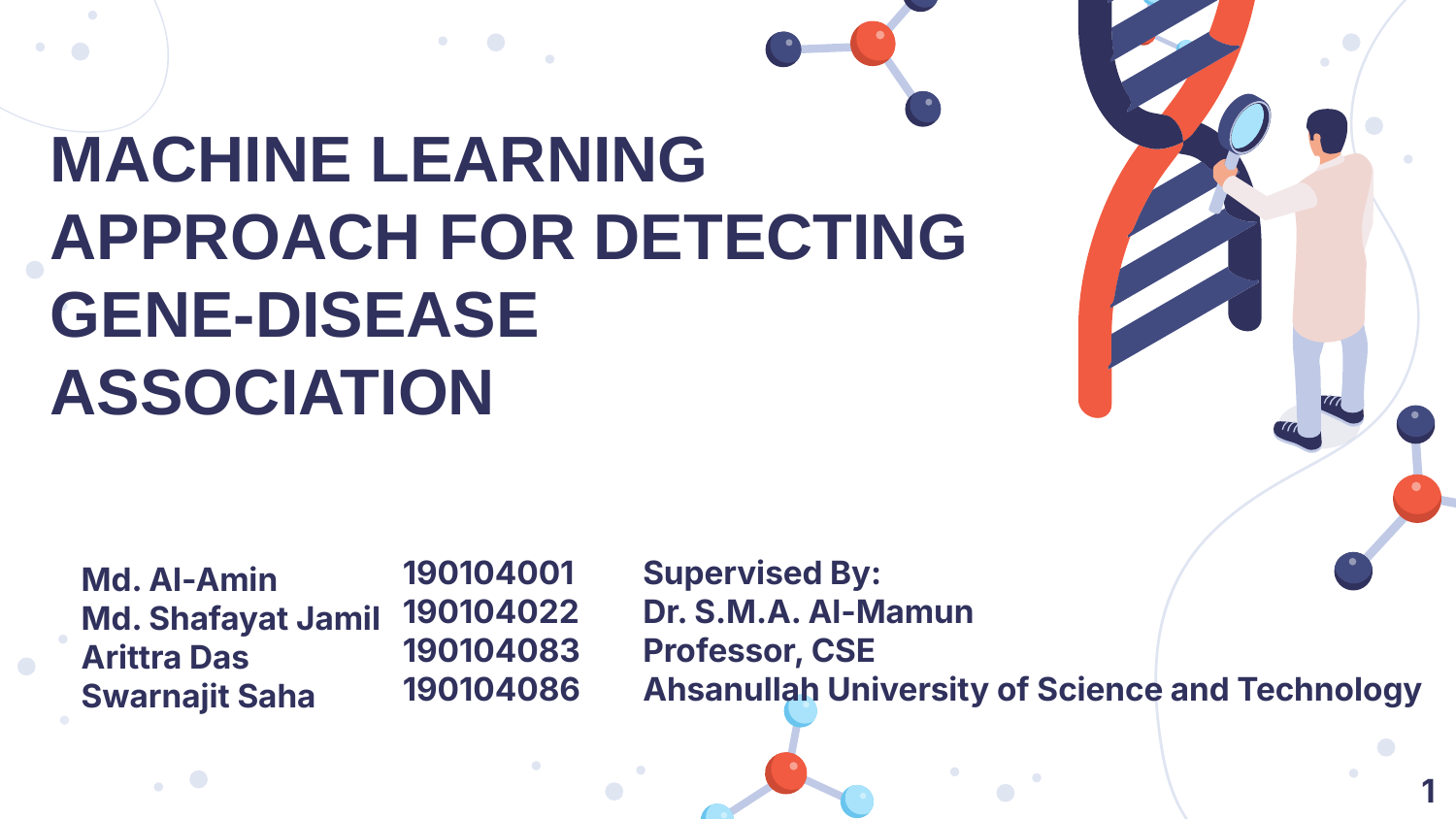

# MACHINE LEARNING APPROACH FOR DETECTING GENE-DISEASE ASSOCIATION
Supervised By:
Dr. S.M.A. Al-Mamun
Professor, CSE
Ahsanullah University of Science and Technology
190104001
190104022
190104083
190104086

Md. Al-Amin
Md. Shafayat Jamil
Arittra Das
Swarnajit Saha

1